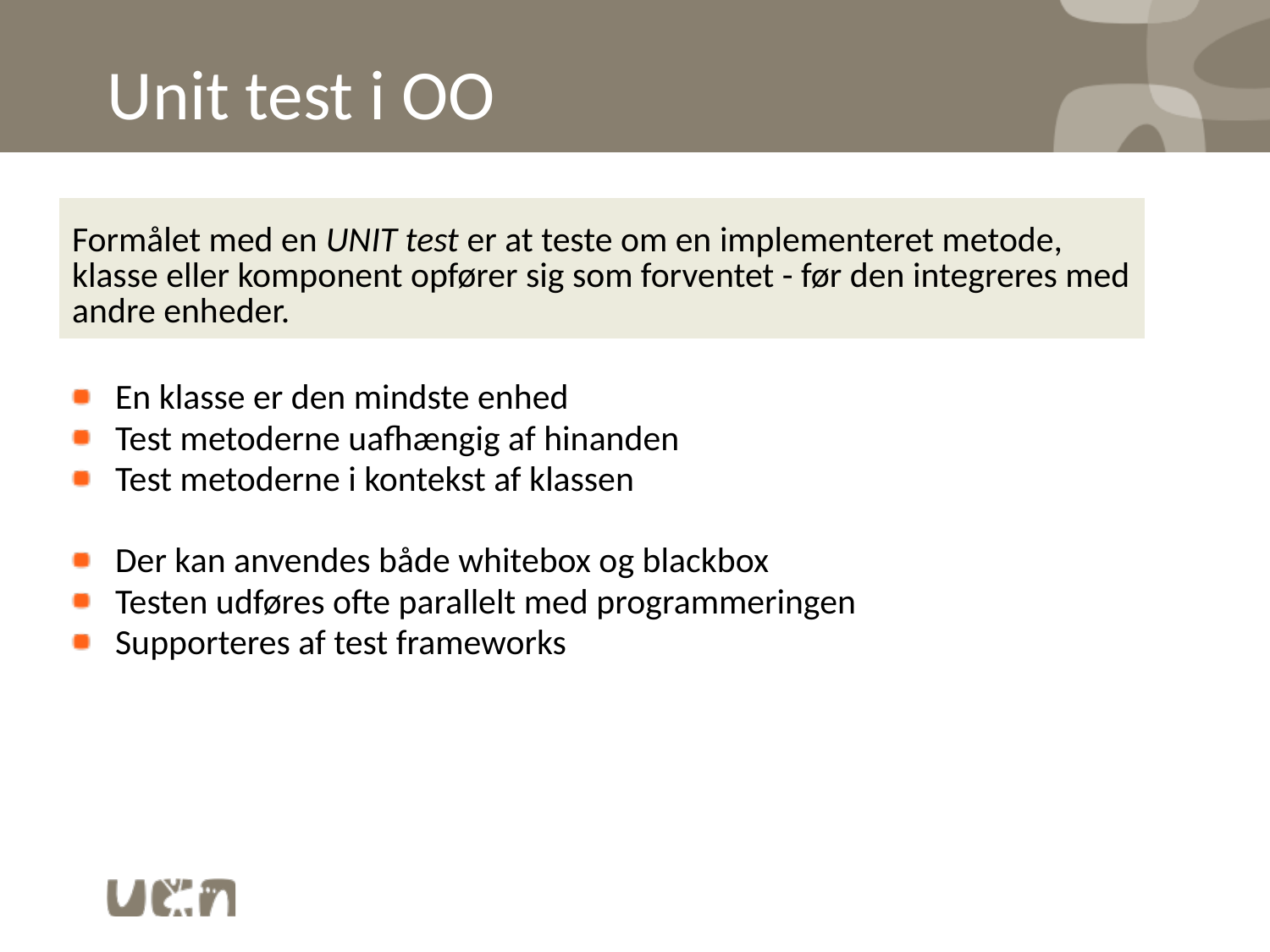

# Unit test i OO

| Formålet med en UNIT test er at teste om en implementeret metode, klasse eller komponent opfører sig som forventet - før den integreres med andre enheder. |
| --- |
|  |  |  |
| --- | --- | --- |
En klasse er den mindste enhed
Test metoderne uafhængig af hinanden
Test metoderne i kontekst af klassen

Der kan anvendes både whitebox og blackbox
Testen udføres ofte parallelt med programmeringen
Supporteres af test frameworks